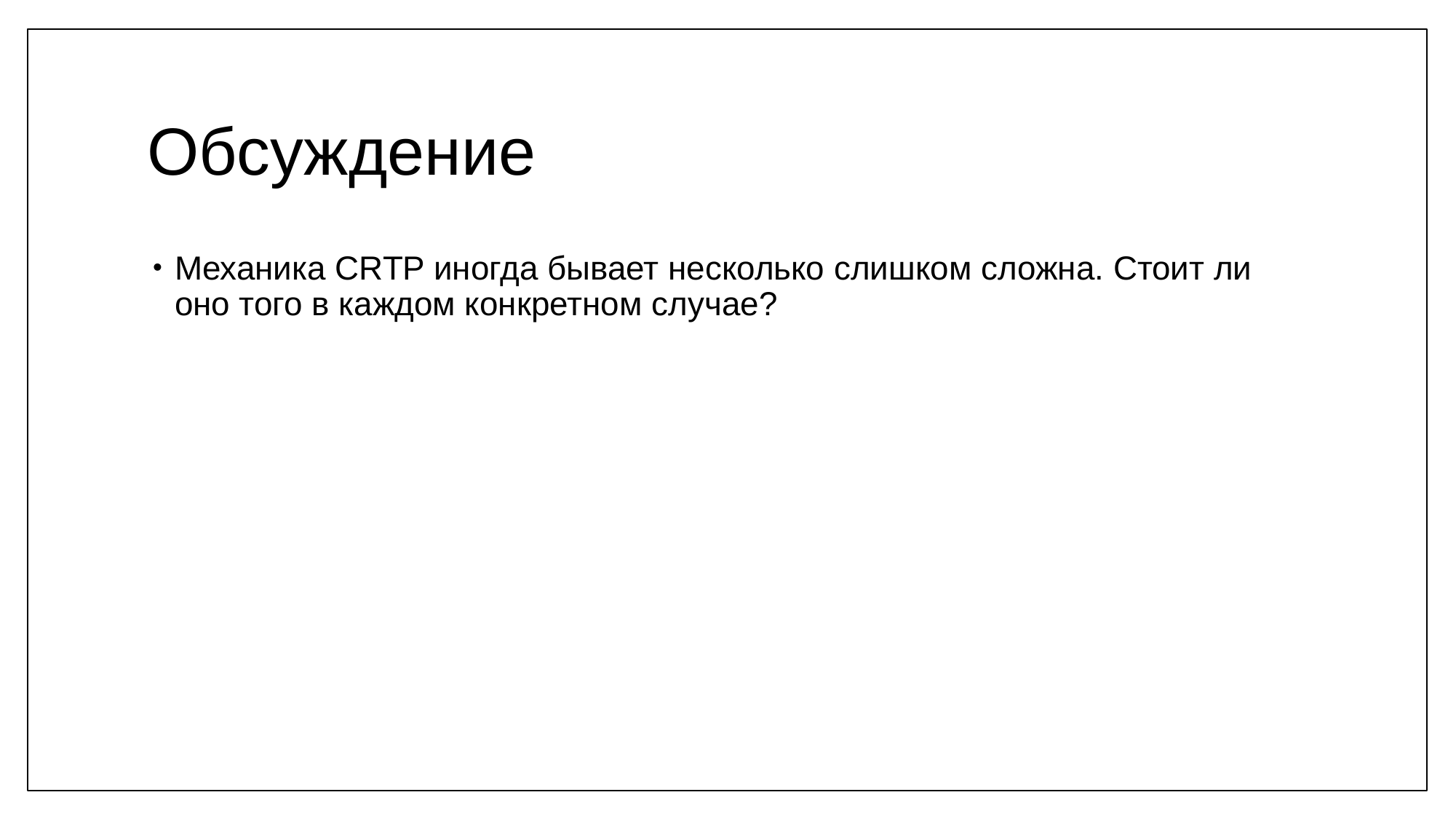

# Обсуждение
Механика CRTP иногда бывает несколько слишком сложна. Стоит ли оно того в каждом конкретном случае?